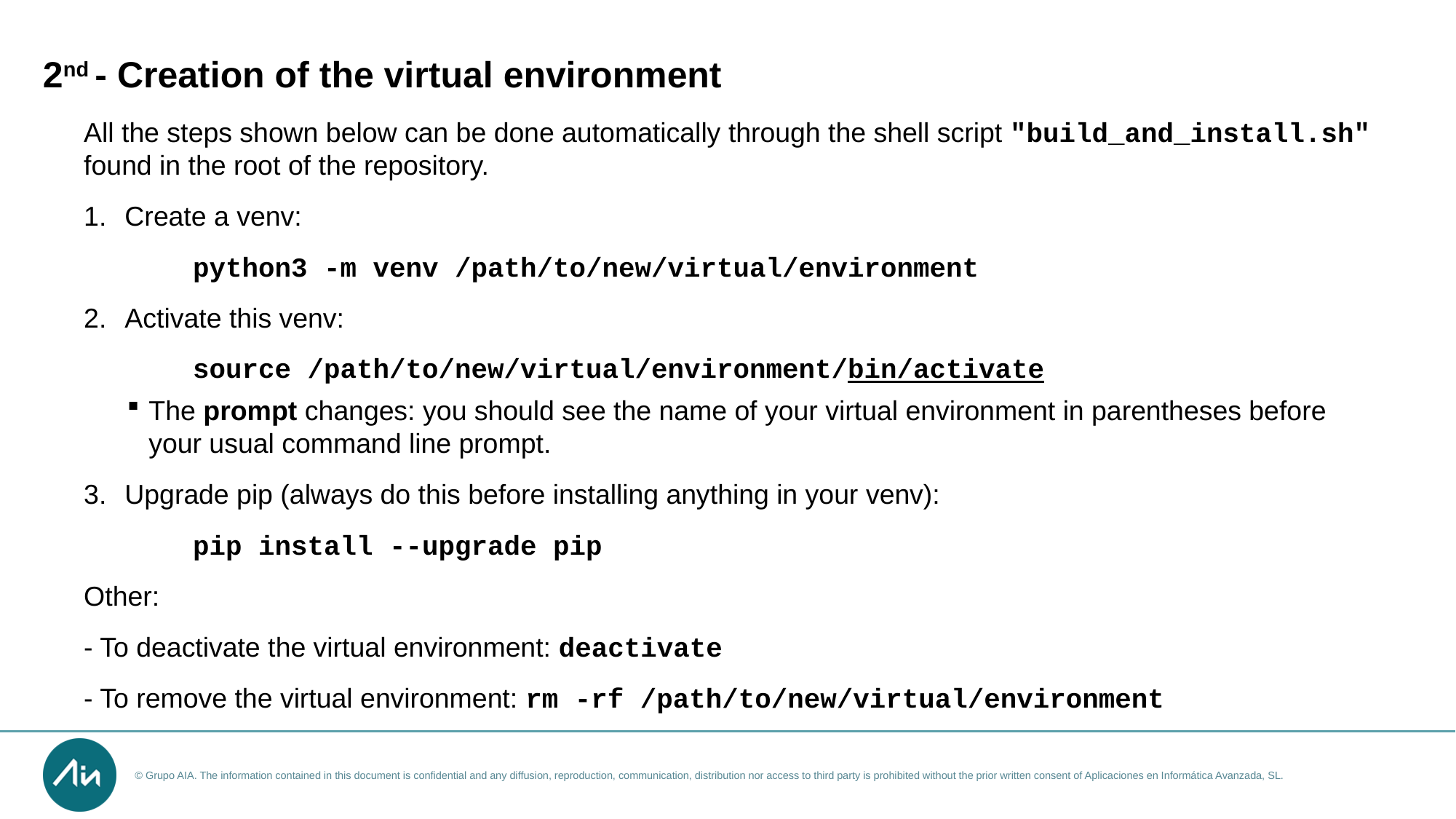

# 2nd - Creation of the virtual environment
All the steps shown below can be done automatically through the shell script "build_and_install.sh" found in the root of the repository.
Create a venv:
	python3 -m venv /path/to/new/virtual/environment
Activate this venv:
	source /path/to/new/virtual/environment/bin/activate
The prompt changes: you should see the name of your virtual environment in parentheses before your usual command line prompt.
Upgrade pip (always do this before installing anything in your venv):
	pip install --upgrade pip
Other:
- To deactivate the virtual environment: deactivate
- To remove the virtual environment: rm -rf /path/to/new/virtual/environment